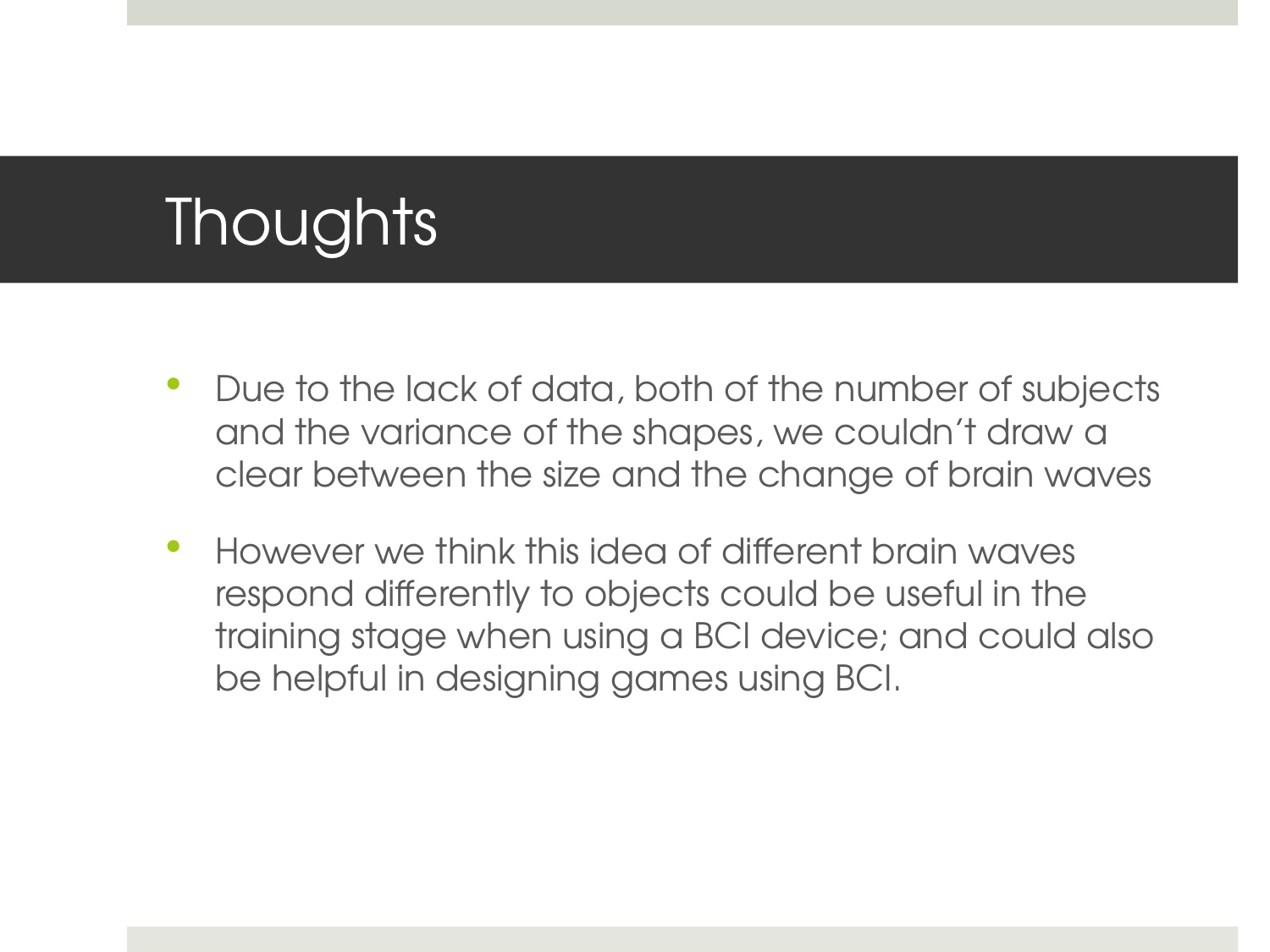

# Thoughts
Due to the lack of data, both of the number of subjects and the variance of the shapes, we couldn’t draw a clear between the size and the change of brain waves
However we think this idea of different brain waves respond differently to objects could be useful in the training stage when using a BCI device; and could also be helpful in designing games using BCI.